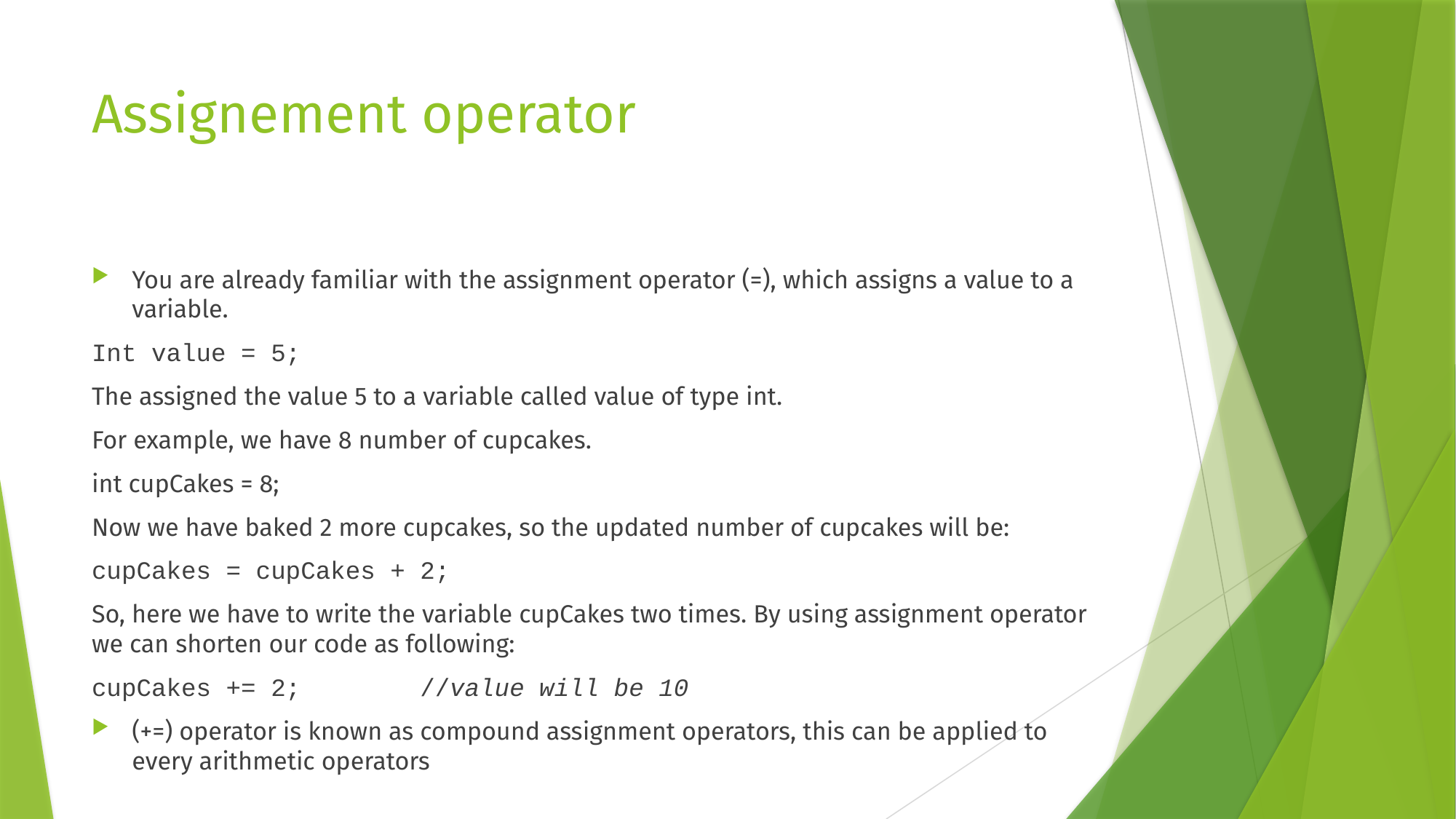

# Assignement operator
You are already familiar with the assignment operator (=), which assigns a value to a variable.
Int value = 5;
The assigned the value 5 to a variable called value of type int.
For example, we have 8 number of cupcakes.
int cupCakes = 8;
Now we have baked 2 more cupcakes, so the updated number of cupcakes will be:
cupCakes = cupCakes + 2;
So, here we have to write the variable cupCakes two times. By using assignment operator we can shorten our code as following:
cupCakes += 2;        //value will be 10
(+=) operator is known as compound assignment operators, this can be applied to every arithmetic operators